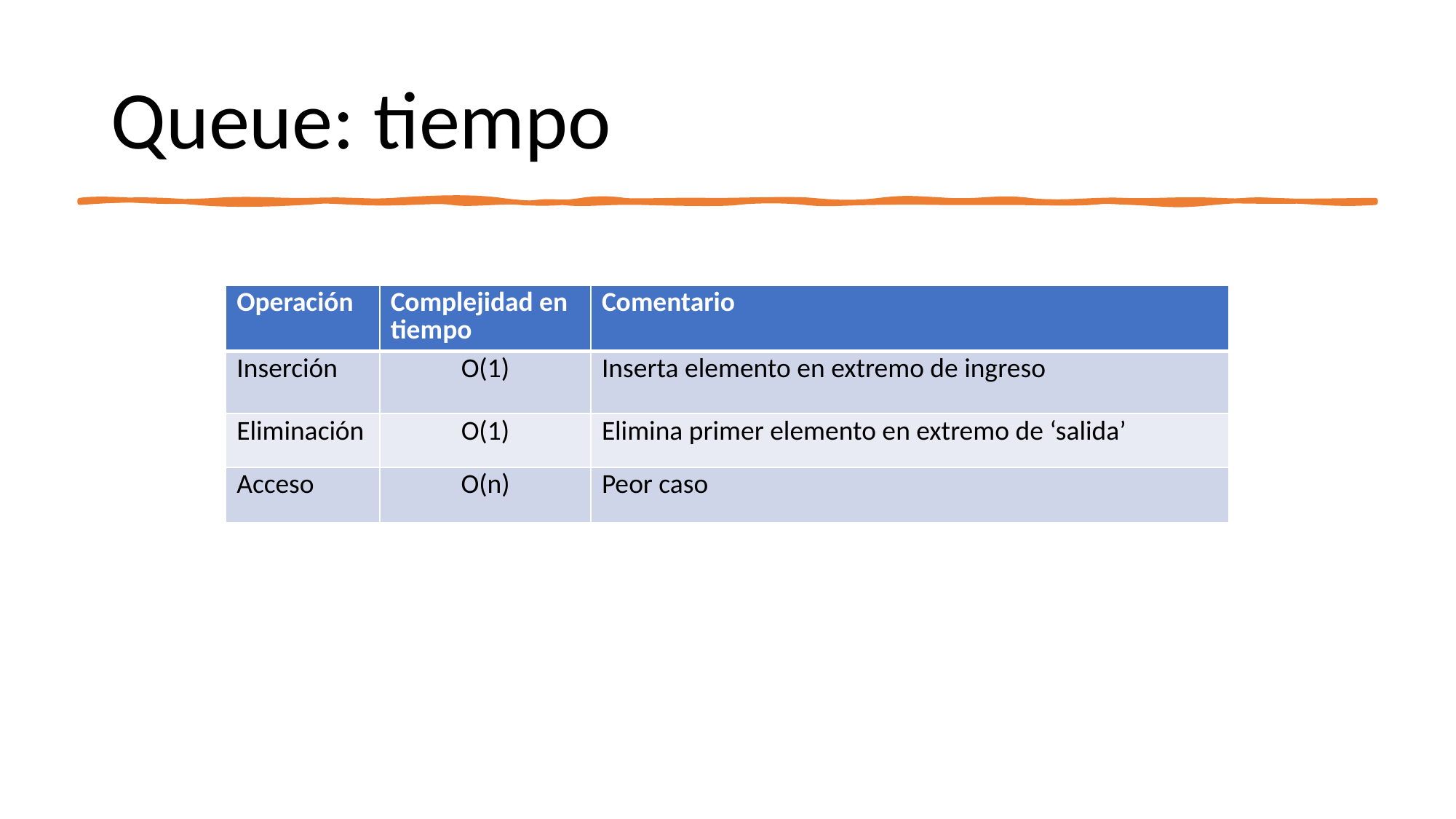

# Queue: tiempo

| Operación | Complejidad en tiempo | Comentario |
| --- | --- | --- |
| Inserción | O(1) | Inserta elemento en extremo de ingreso |
| Eliminación | O(1) | Elimina primer elemento en extremo de ‘salida’ |
| Acceso | O(n) | Peor caso |